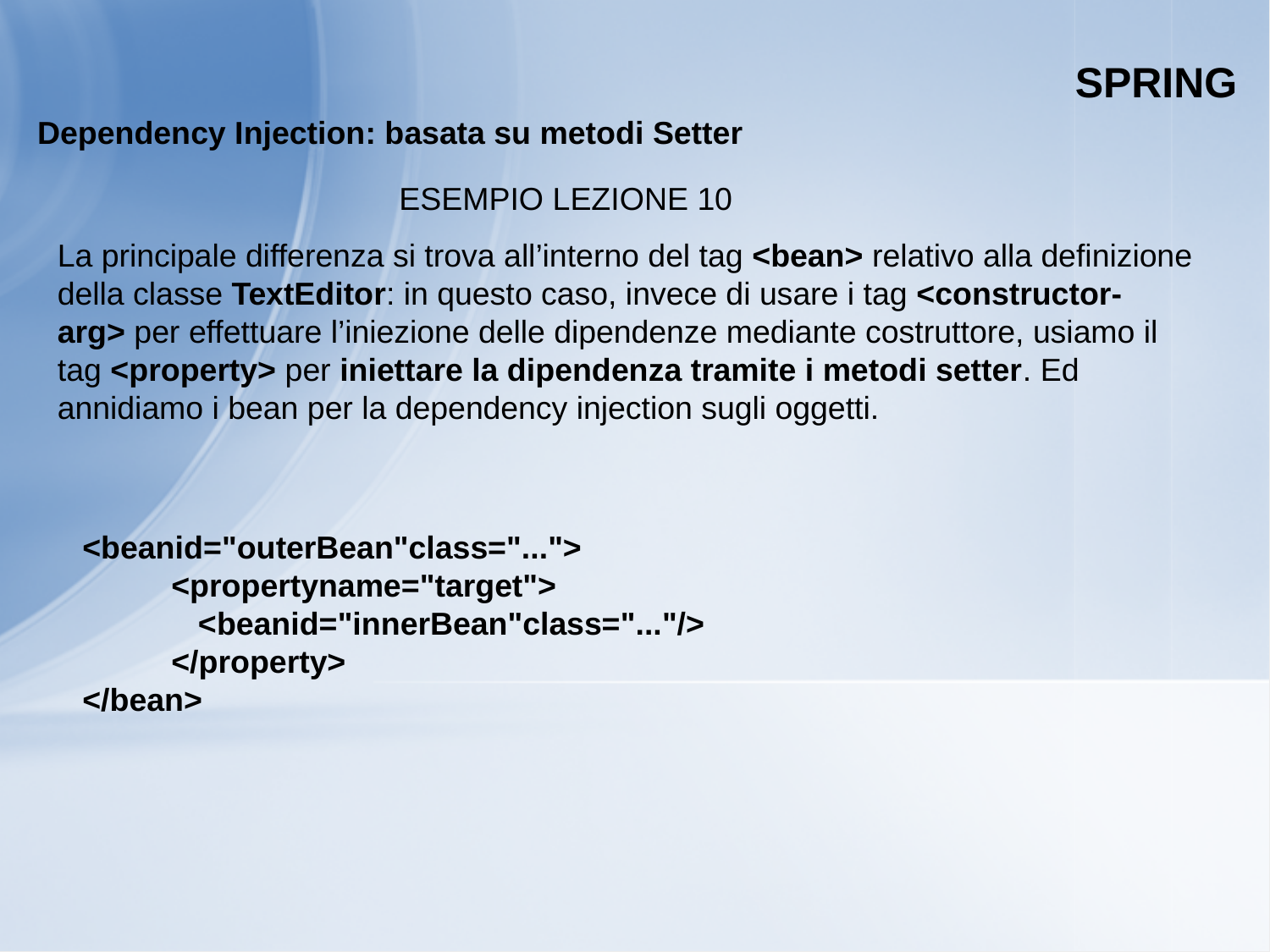

SPRING
Dependency Injection: basata su metodi Setter
ESEMPIO LEZIONE 10
La principale differenza si trova all’interno del tag <bean> relativo alla definizione della classe TextEditor: in questo caso, invece di usare i tag <constructor-arg> per effettuare l’iniezione delle dipendenze mediante costruttore, usiamo il tag <property> per iniettare la dipendenza tramite i metodi setter. Ed annidiamo i bean per la dependency injection sugli oggetti.
<beanid="outerBean"class="...">
          <propertyname="target">
             <beanid="innerBean"class="..."/>
          </property>
</bean>